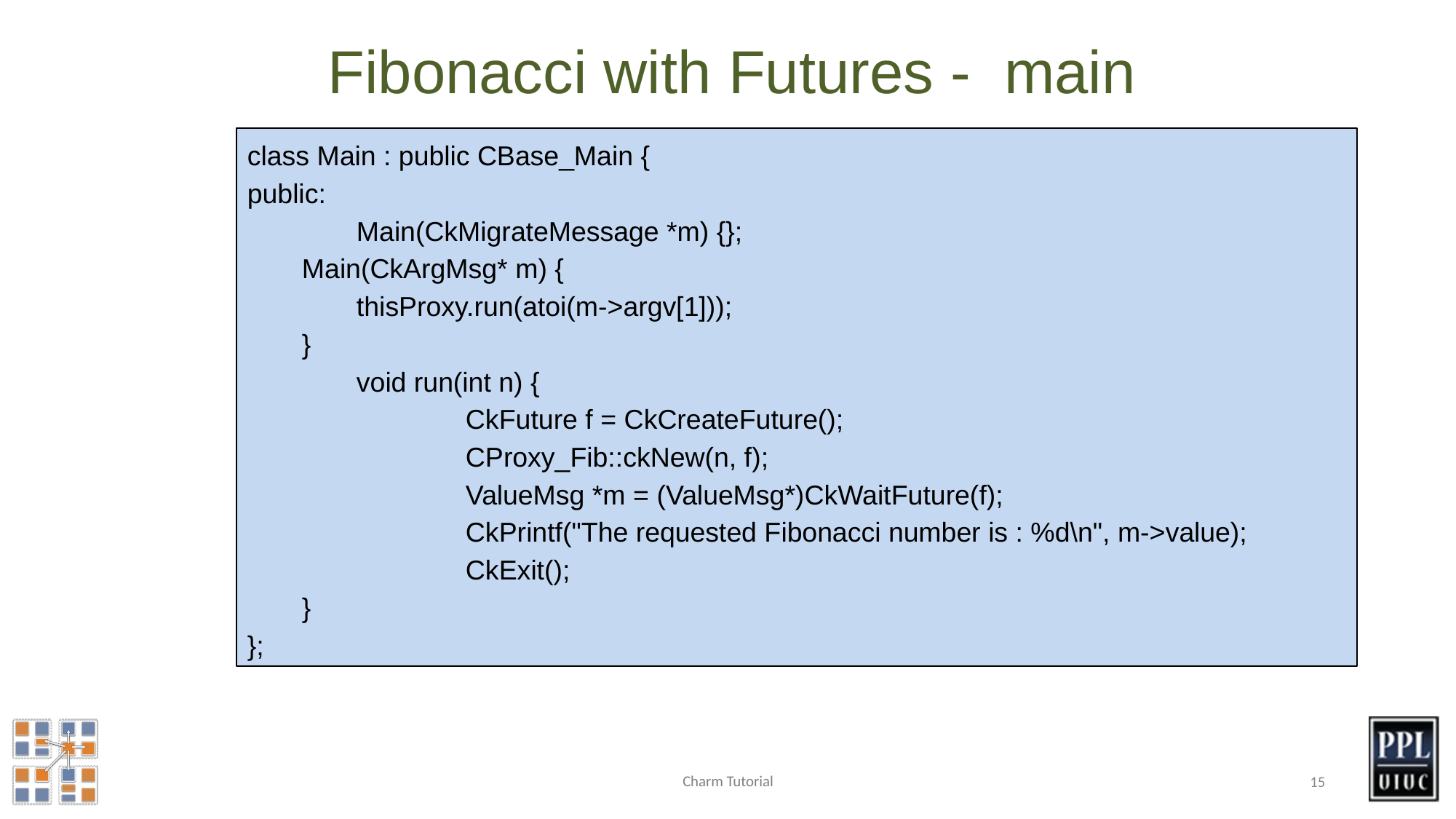

Fibonacci with Futures -  main
class Main : public CBase_Main {
public:
  	Main(CkMigrateMessage *m) {};
Main(CkArgMsg* m) {
thisProxy.run(atoi(m->argv[1]));
}
  	void run(int n) {
    		CkFuture f = CkCreateFuture();
    		CProxy_Fib::ckNew(n, f);
    		ValueMsg *m = (ValueMsg*)CkWaitFuture(f);
    		CkPrintf("The requested Fibonacci number is : %d\n", m->value);
    		CkExit();
}
};
Charm Tutorial
15